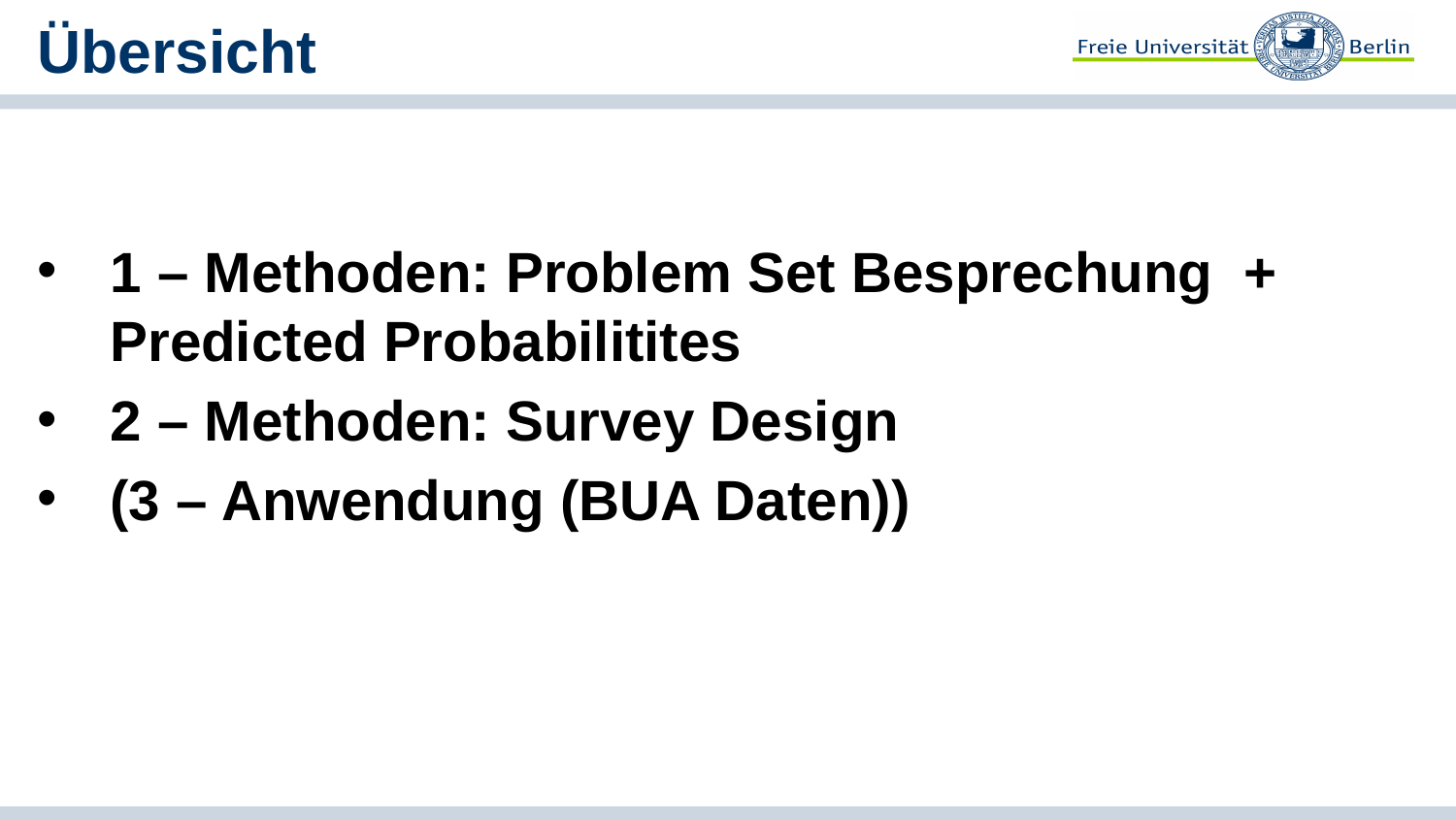

# Übersicht

1 – Methoden: Problem Set Besprechung  + Predicted Probabilitites
2 – Methoden: Survey Design
(3 – Anwendung (BUA Daten))